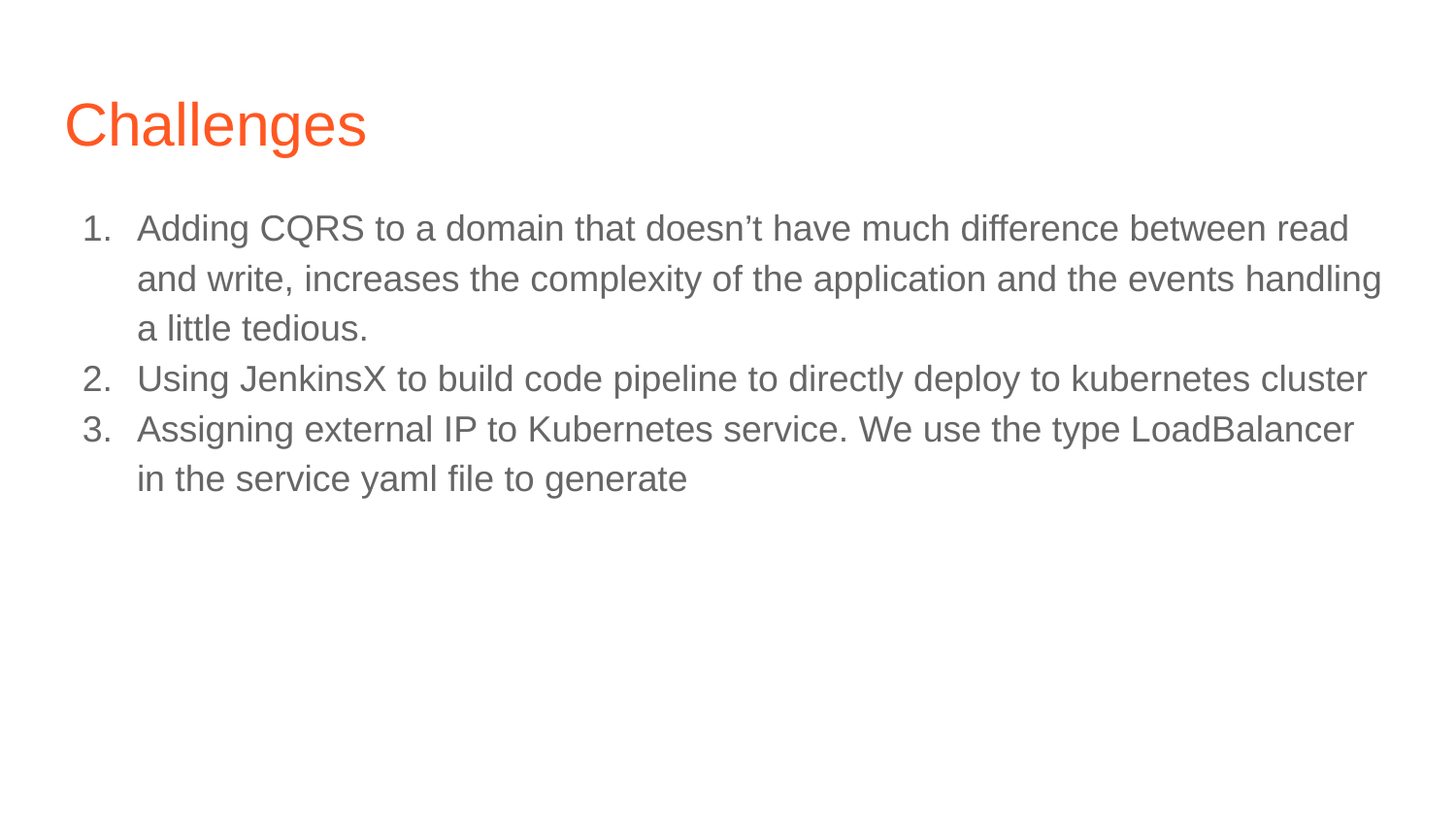

# Challenges
Adding CQRS to a domain that doesn’t have much difference between read and write, increases the complexity of the application and the events handling a little tedious.
Using JenkinsX to build code pipeline to directly deploy to kubernetes cluster
Assigning external IP to Kubernetes service. We use the type LoadBalancer in the service yaml file to generate